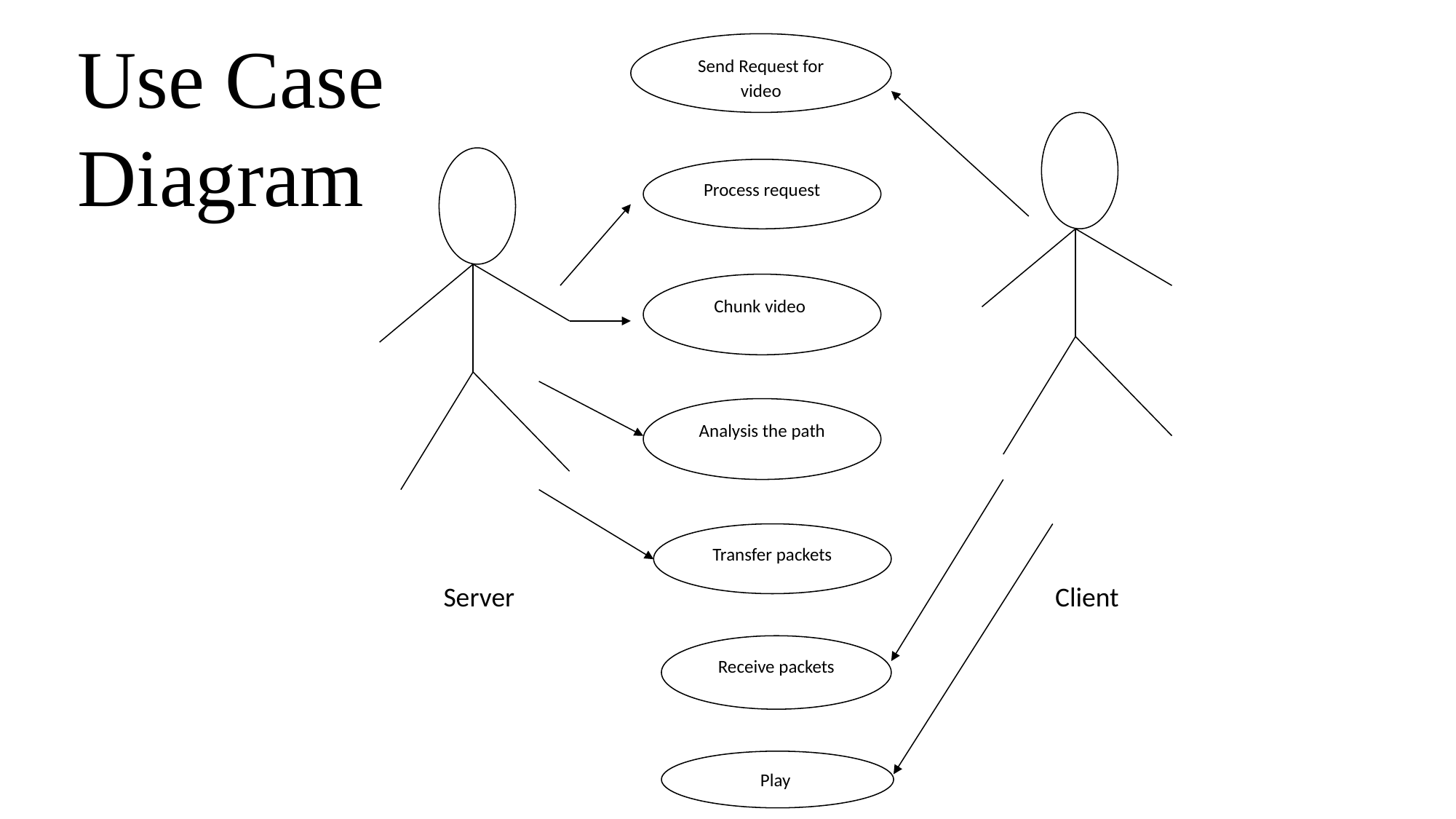

Use Case
Diagram
Send Request for video

Process request
Chunk video
Analysis the path
Transfer packets
Receive packets
Play
Server
Client